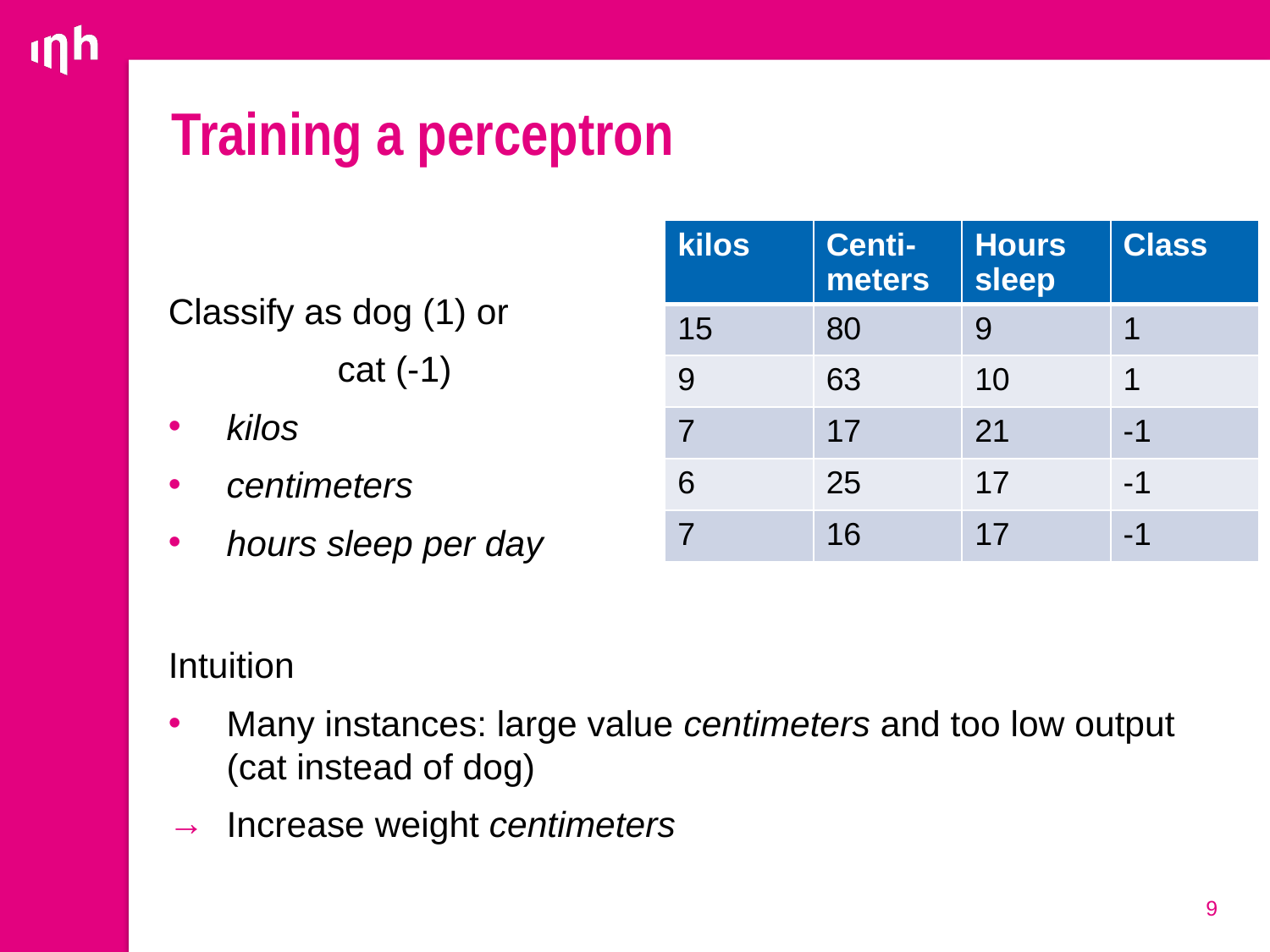

# Training a perceptron
| kilos | Centi-meters | Hours sleep | Class |
| --- | --- | --- | --- |
| 15 | 80 | 9 | 1 |
| 9 | 63 | 10 | 1 |
| 7 | 17 | 21 | -1 |
| 6 | 25 | 17 | -1 |
| 7 | 16 | 17 | -1 |
Classify as dog (1) or
                 cat (-1)
kilos
centimeters
hours sleep per day

Intuition
Many instances: large value centimeters and too low output (cat instead of dog)
Increase weight centimeters

9